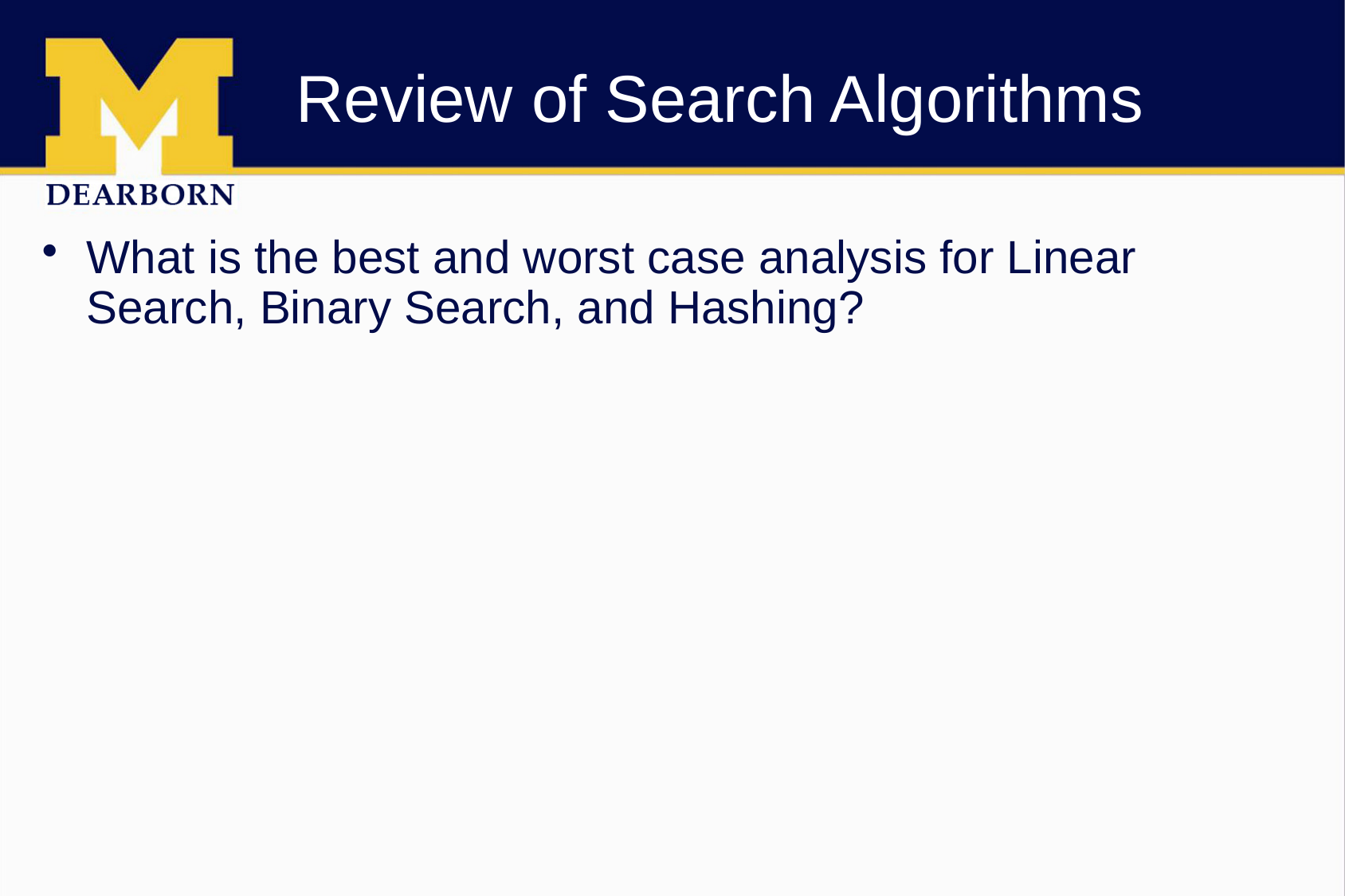

# Review of Search Algorithms
What is the best and worst case analysis for Linear Search, Binary Search, and Hashing?